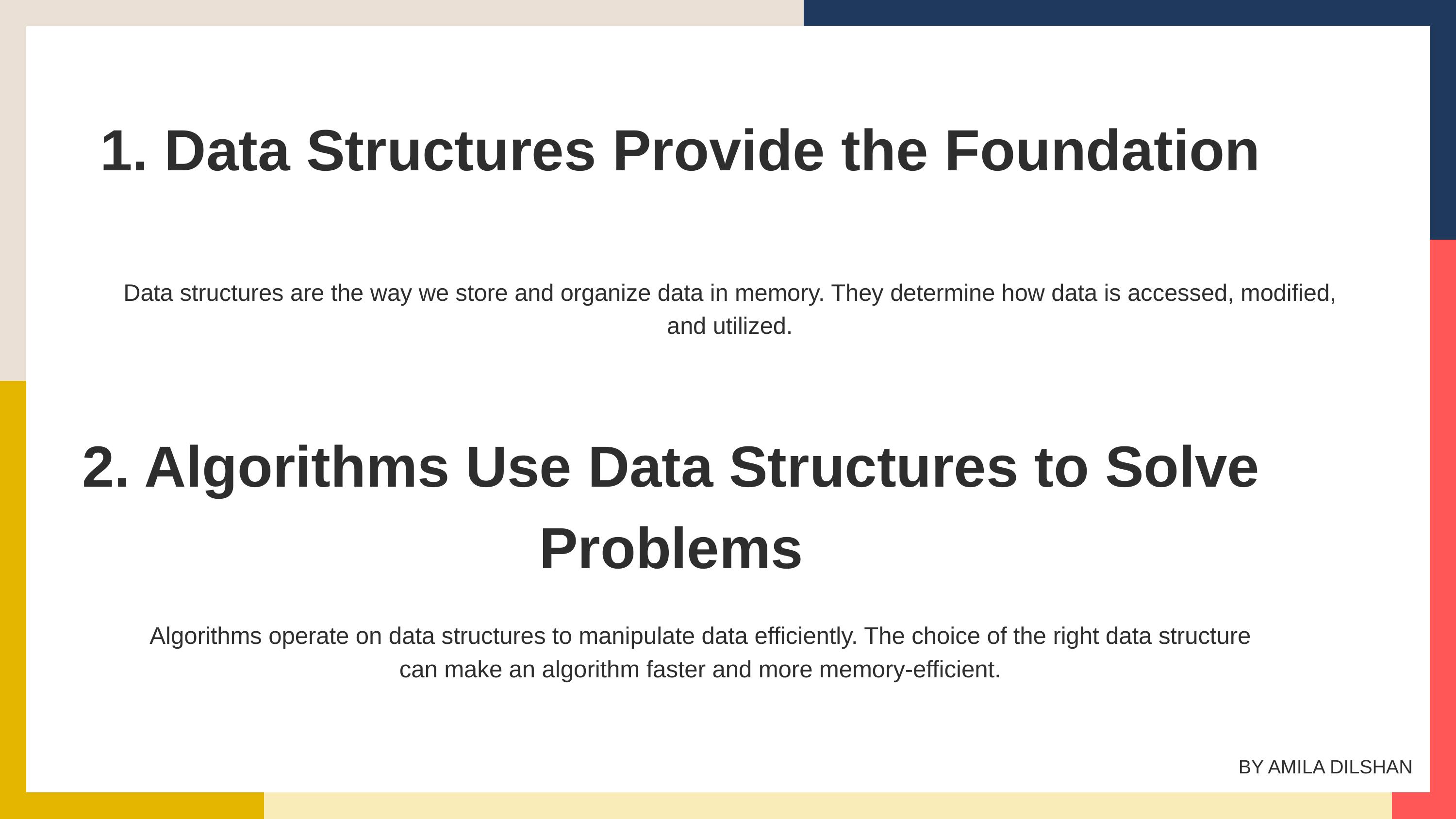

1. Data Structures Provide the Foundation

Data structures are the way we store and organize data in memory. They determine how data is accessed, modified, and utilized.

2. Algorithms Use Data Structures to Solve Problems
Algorithms operate on data structures to manipulate data efficiently. The choice of the right data structure can make an algorithm faster and more memory-efficient.

BY AMILA DILSHAN